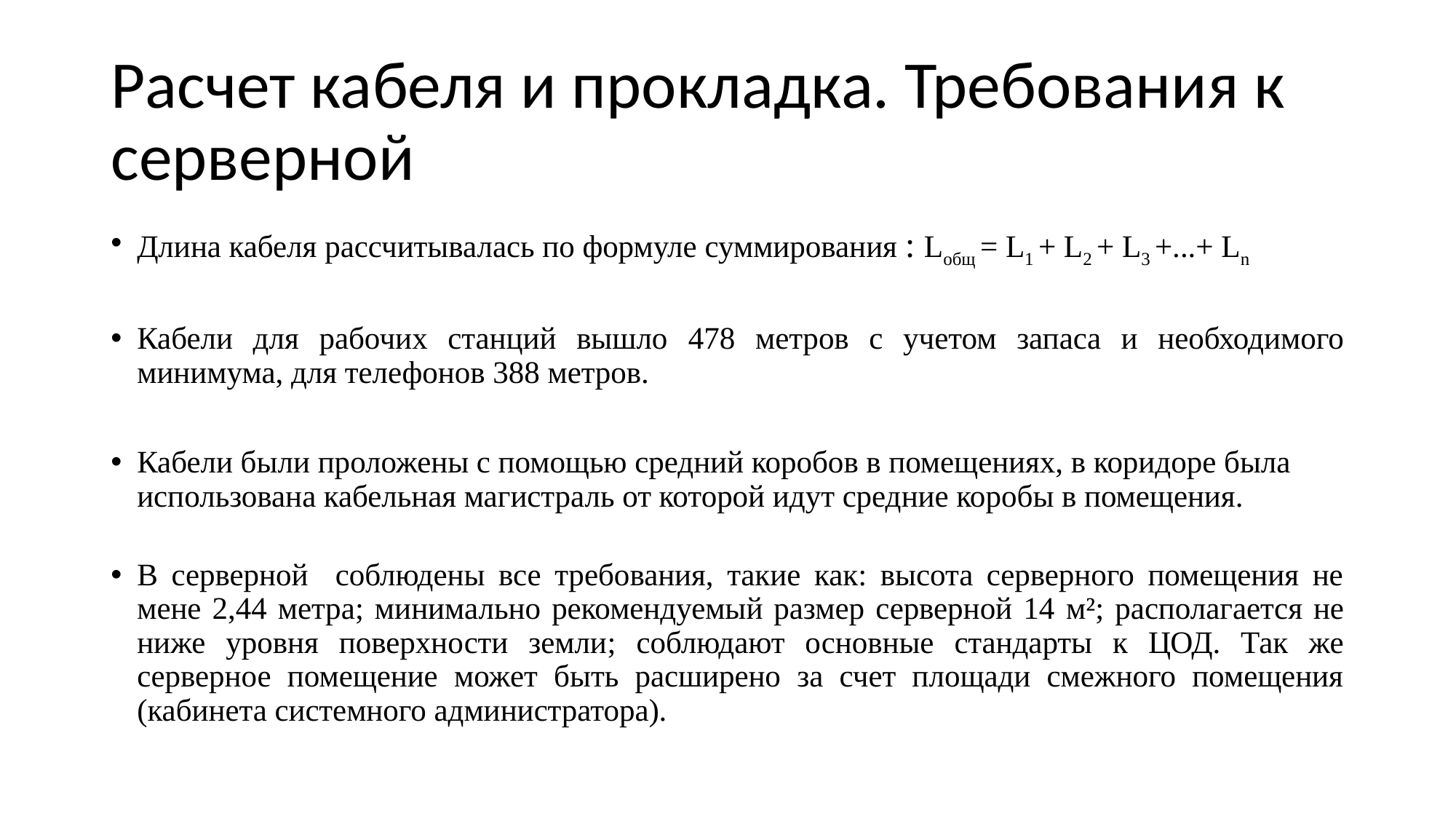

# Расчет кабеля и прокладка. Требования к серверной
Длина кабеля рассчитывалась по формуле суммирования : Lобщ = L1 + L2 + L3 +...+ Ln

Кабели для рабочих станций вышло 478 метров с учетом запаса и необходимого минимума, для телефонов 388 метров.

Кабели были проложены с помощью средний коробов в помещениях, в коридоре была использована кабельная магистраль от которой идут средние коробы в помещения.
В серверной  соблюдены все требования, такие как: высота серверного помещения не мене 2,44 метра; минимально рекомендуемый размер серверной 14 м²; располагается не ниже уровня поверхности земли; соблюдают основные стандарты к ЦОД. Так же серверное помещение может быть расширено за счет площади смежного помещения (кабинета системного администратора).